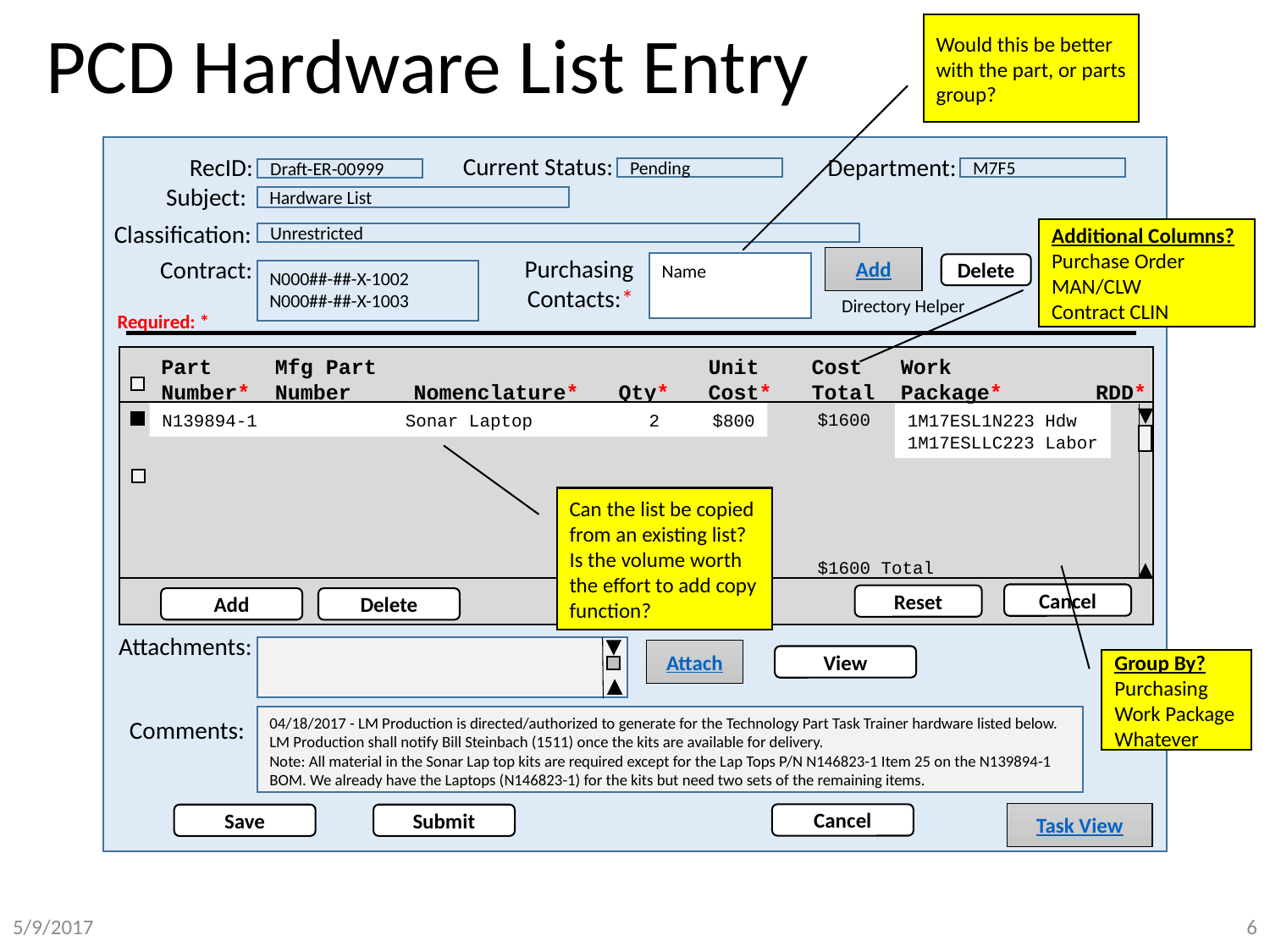

# PCD Hardware List Entry
Would this be better with the part, or parts group?

Current Status:
Department:
RecID:
Pending
M7F5
Draft-ER-00999
Subject:
Hardware List
Classification:
Additional Columns?
Purchase Order
MAN/CLW
Contract CLIN
Unrestricted
Add
Purchasing Contacts:*
Contract:
Name
Delete
N000##-##-X-1002
N000##-##-X-1003
Directory Helper
Required: *

Part
Number*
Mfg Part
Number

Nomenclature*

Qty*
Unit
Cost*
Cost
Total
Work
Package*

RDD*

$1600

$1600 Total
N139894-1              Sonar Laptop           2     $800
1M17ESL1N223 Hdw
1M17ESLLC223 Labor

Can the list be copied from an existing list?
Is the volume worth the effort to add copy function?

Cancel
Reset
Add
Delete
Attachments:

Attach

View
Group By?
Purchasing
Work Package
Whatever

04/18/2017 - LM Production is directed/authorized to generate for the Technology Part Task Trainer hardware listed below. LM Production shall notify Bill Steinbach (1511) once the kits are available for delivery.
Note: All material in the Sonar Lap top kits are required except for the Lap Tops P/N N146823-1 Item 25 on the N139894-1 BOM. We already have the Laptops (N146823-1) for the kits but need two sets of the remaining items.
Comments:
Task View
Cancel
Save
Submit

6
5/9/2017